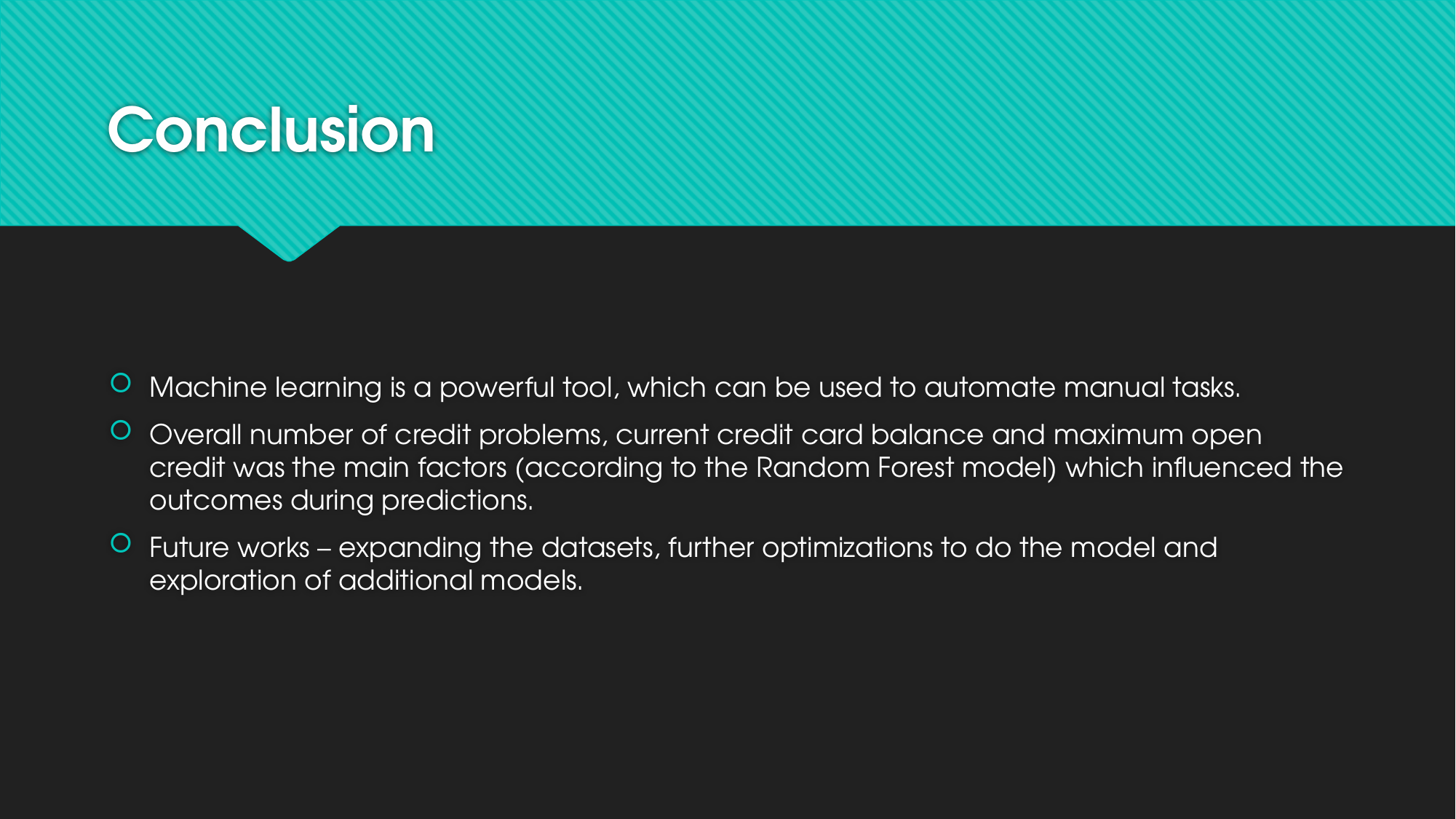

# Conclusion
Machine learning is a powerful tool, which can be used to automate manual tasks.
Overall number of credit problems, current credit card balance and maximum open credit was the main factors (according to the Random Forest model) which influenced the outcomes during predictions.
Future works – expanding the datasets, further optimizations to do the model and exploration of additional models.